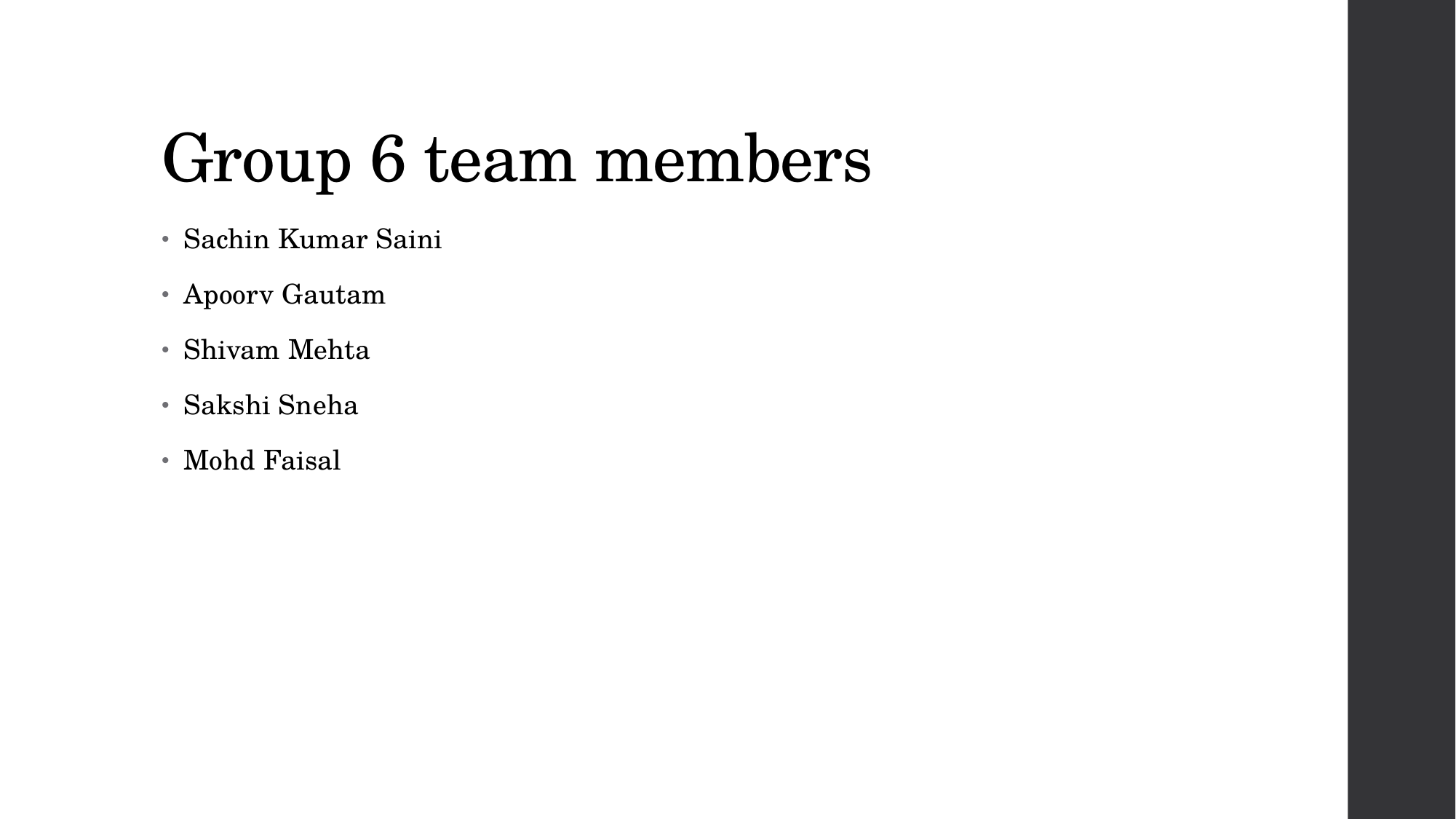

# Group 6 team members
Sachin Kumar Saini
Apoorv Gautam
Shivam Mehta
Sakshi Sneha
Mohd Faisal